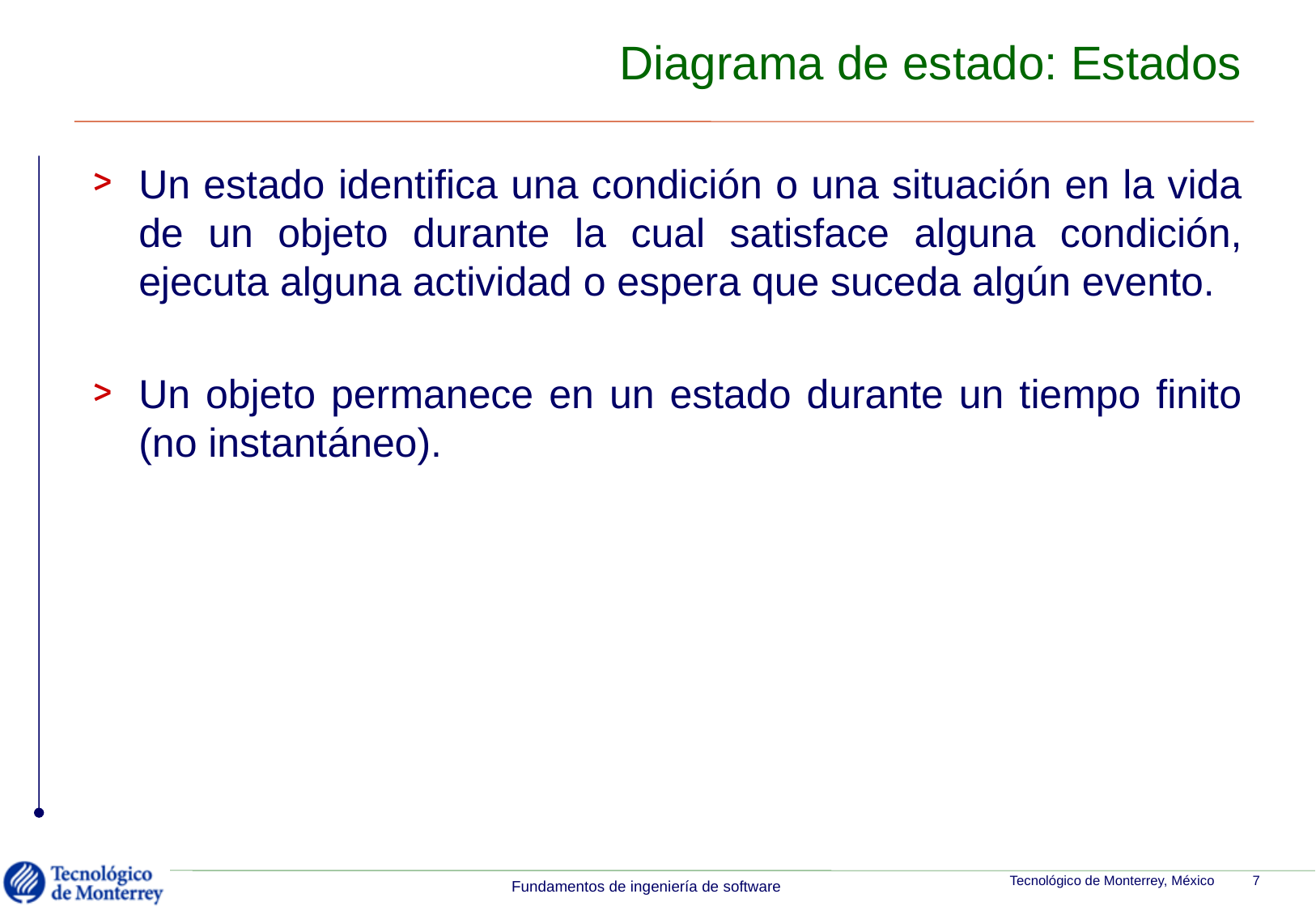

# Diagrama de estado: Estados
Un estado identifica una condición o una situación en la vida de un objeto durante la cual satisface alguna condición, ejecuta alguna actividad o espera que suceda algún evento.

Un objeto permanece en un estado durante un tiempo finito (no instantáneo).